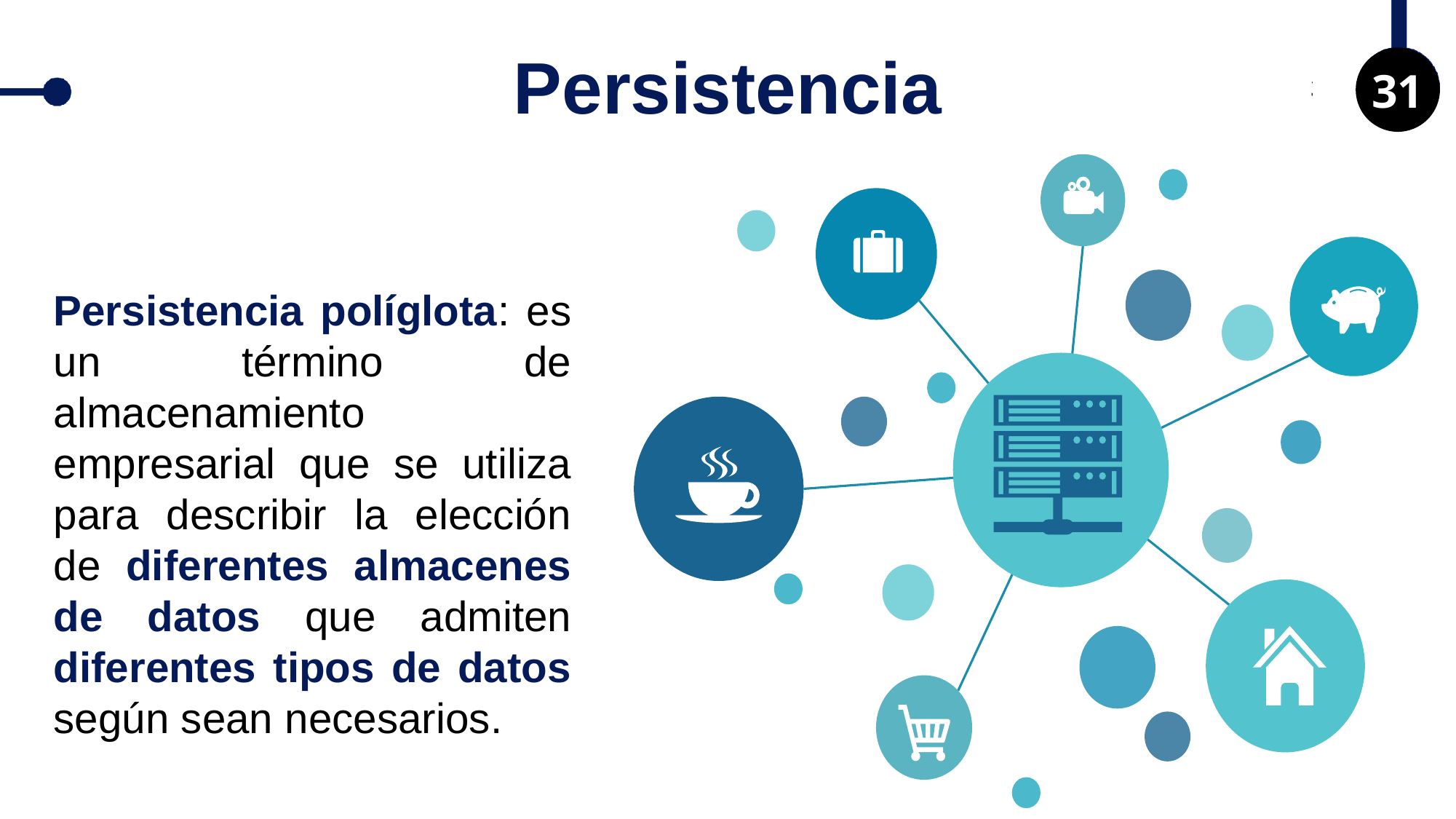

Persistencia

31

Persistencia políglota: es un término de almacenamiento empresarial que se utiliza para describir la elección de diferentes almacenes de datos que admiten diferentes tipos de datos según sean necesarios.